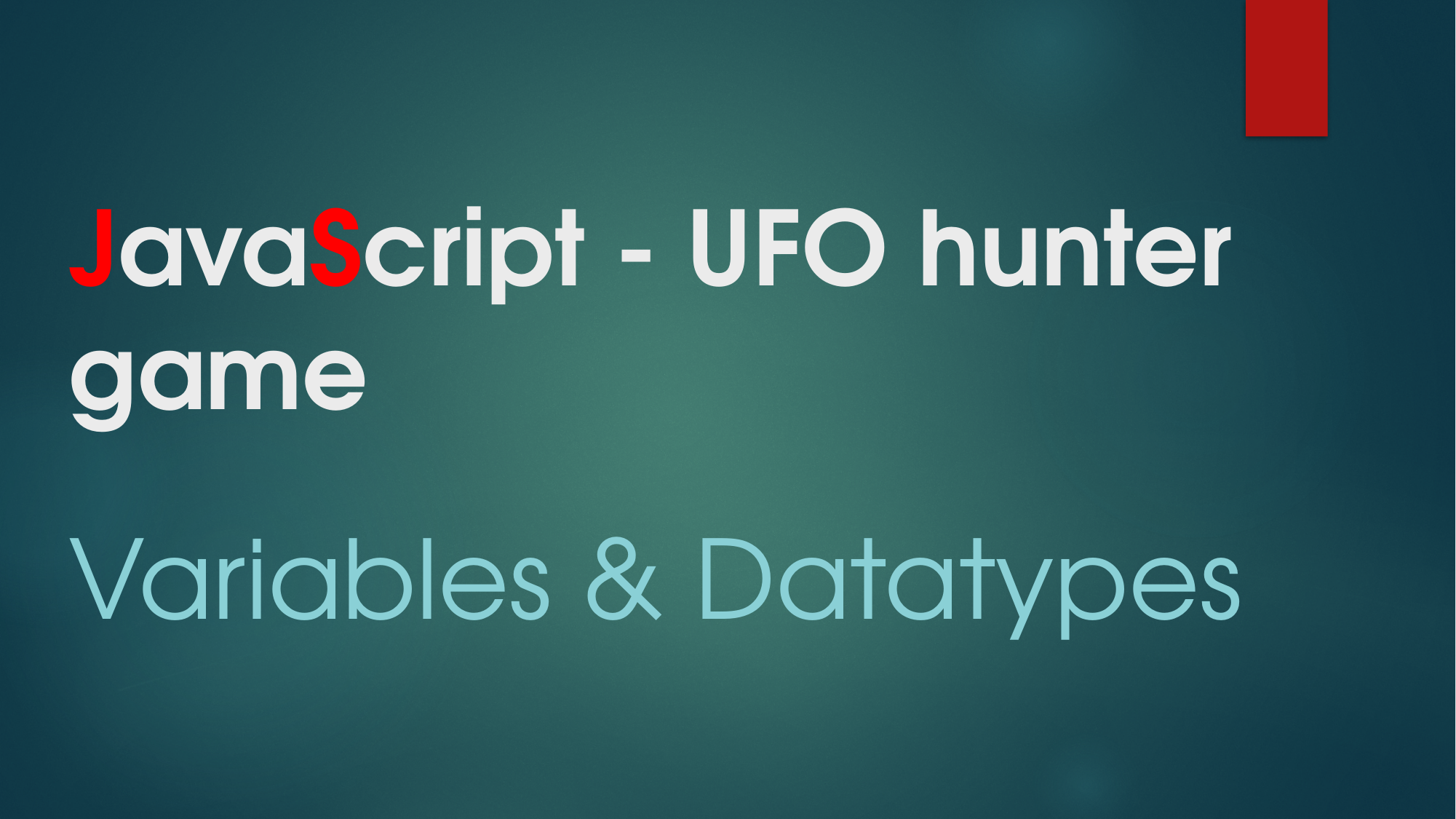

# JavaScript - UFO hunter game Variables & Datatypes